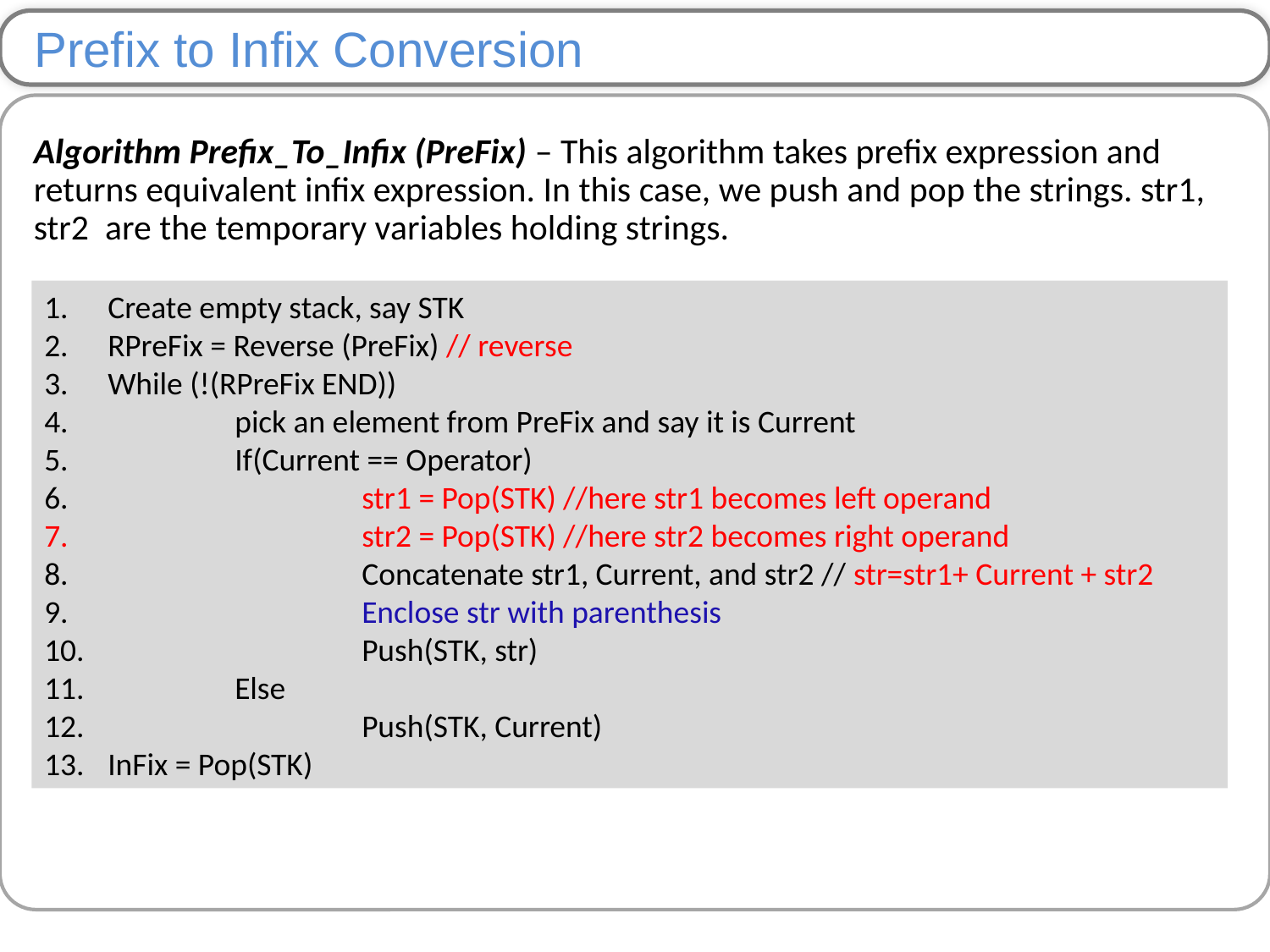

Prefix to Infix Conversion

Algorithm Prefix_To_Infix (PreFix) – This algorithm takes prefix expression and returns equivalent infix expression. In this case, we push and pop the strings. str1, str2  are the temporary variables holding strings.

Create empty stack, say STK
RPreFix = Reverse (PreFix) // reverse
While (!(RPreFix END))
 	pick an element from PreFix and say it is Current
 	If(Current == Operator)
 		str1 = Pop(STK) //here str1 becomes left operand
 		str2 = Pop(STK) //here str2 becomes right operand
 		Concatenate str1, Current, and str2 // str=str1+ Current + str2
 		Enclose str with parenthesis
 		Push(STK, str)
 	Else
 		Push(STK, Current)
InFix = Pop(STK)